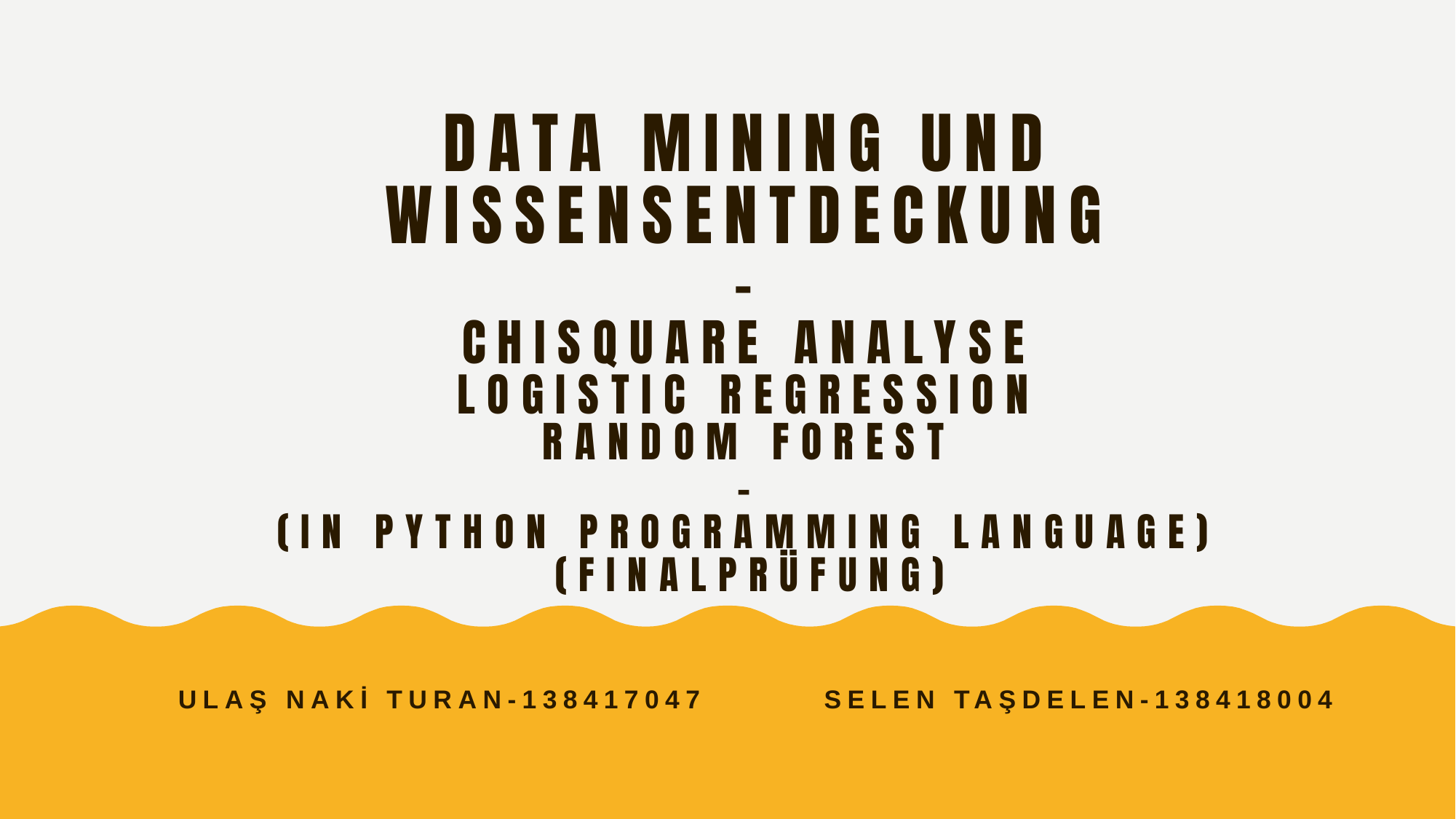

# DatA MINING Und WISSENSENTDECKUNG - ChıSquare Analyse LOGISTIC REGRESSION RANDOM FOREST - (In Python programmıng language) (FINALPRÜFUNG)

ULAŞ NAKİ TURAN-138417047         Selen Taşdelen-138418004